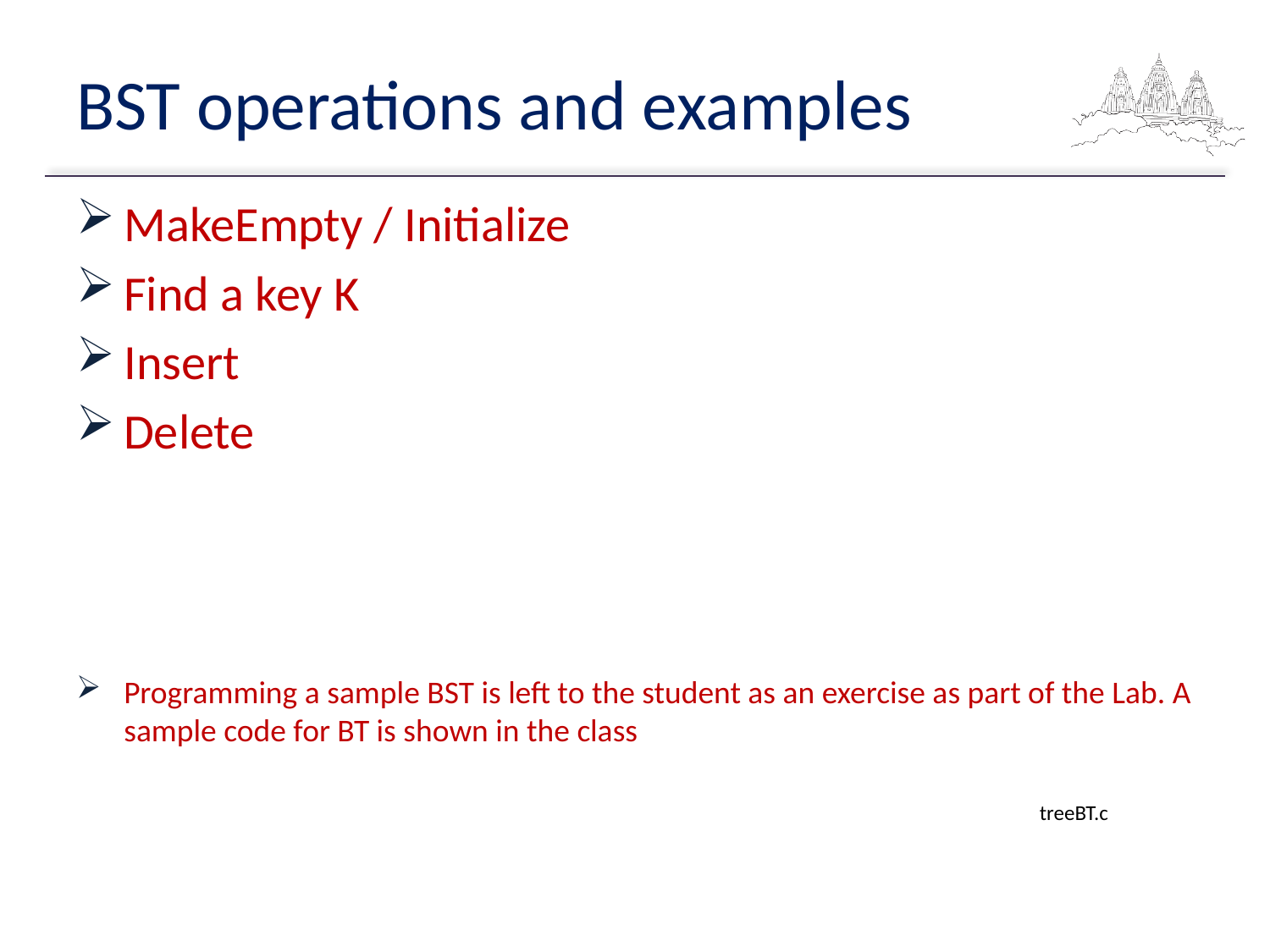

# BST operations and examples
MakeEmpty / Initialize
Find a key K
Insert
Delete

Programming a sample BST is left to the student as an exercise as part of the Lab. A sample code for BT is shown in the class

treeBT.c